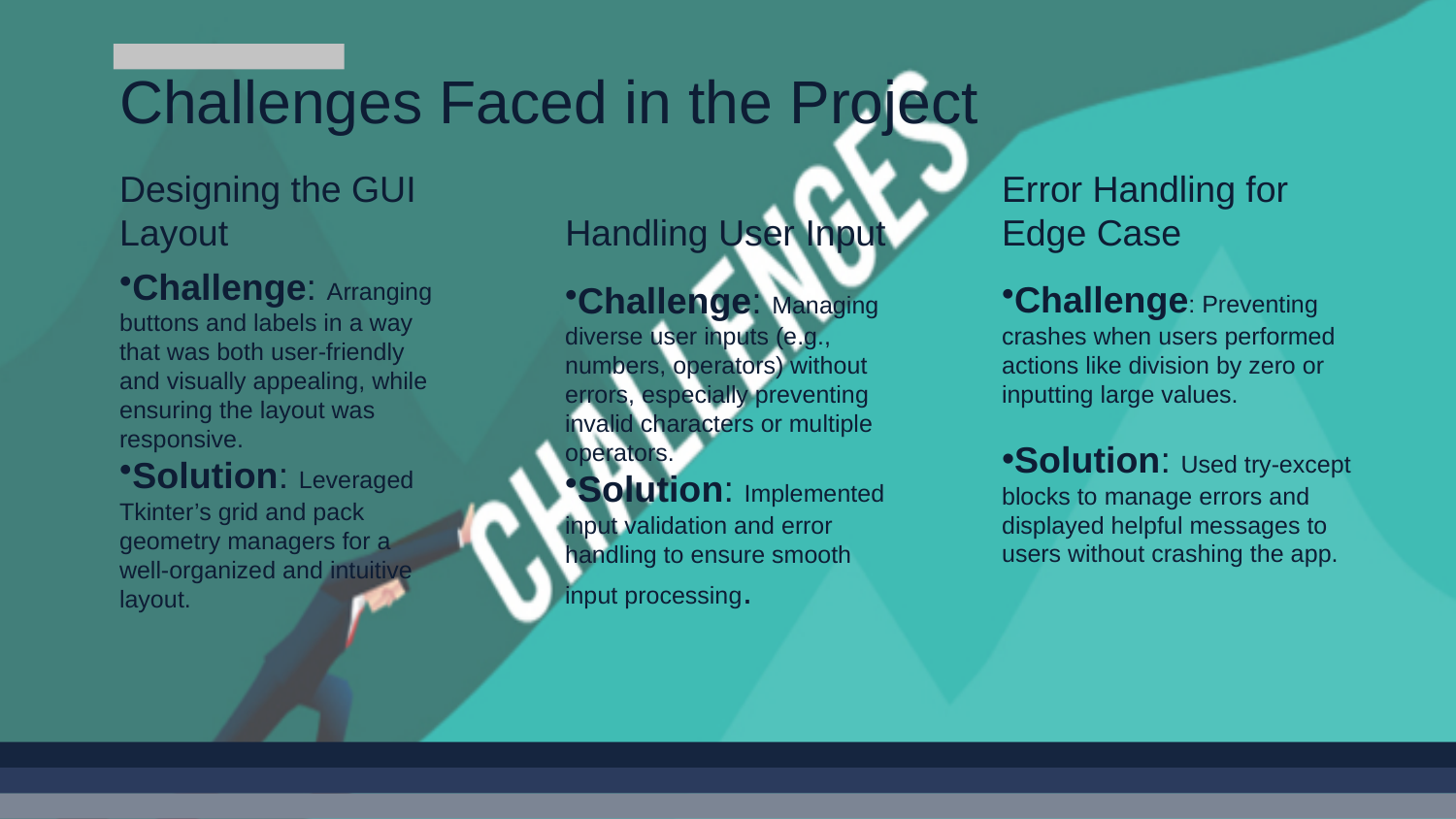

# Challenges Faced in the Project
Designing the GUI Layout
Handling User Input
Error Handling for Edge Case
Challenge: Arranging buttons and labels in a way that was both user-friendly and visually appealing, while ensuring the layout was responsive.
Solution: Leveraged Tkinter’s grid and pack geometry managers for a well-organized and intuitive layout.
Challenge: Managing diverse user inputs (e.g., numbers, operators) without errors, especially preventing invalid characters or multiple operators.
Solution: Implemented input validation and error handling to ensure smooth input processing.
Challenge: Preventing crashes when users performed actions like division by zero or inputting large values.

Solution: Used try-except blocks to manage errors and displayed helpful messages to users without crashing the app.